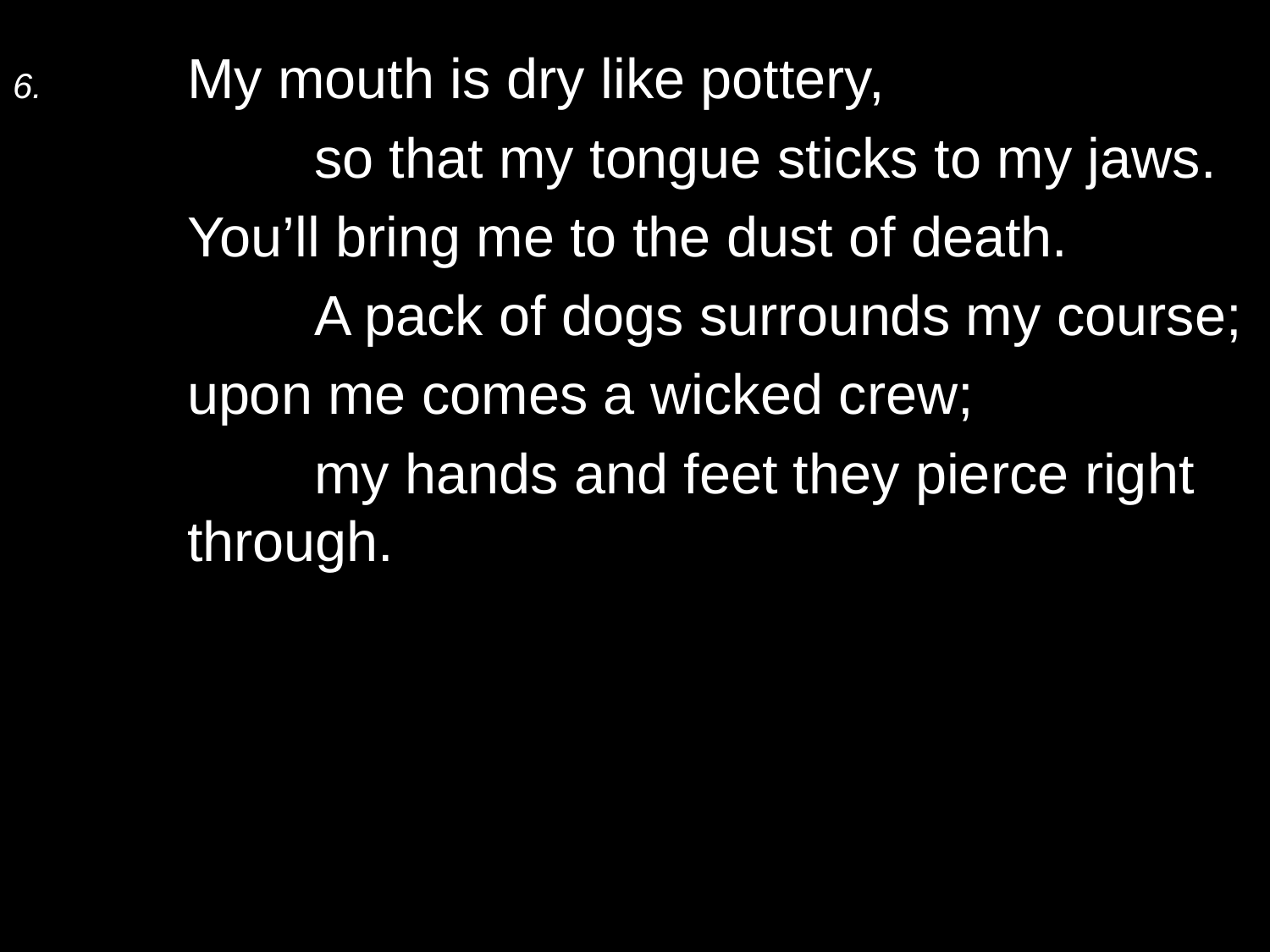

6.	My mouth is dry like pottery,
		so that my tongue sticks to my jaws.
	You’ll bring me to the dust of death.
		A pack of dogs surrounds my course;
	upon me comes a wicked crew;
		my hands and feet they pierce right through.